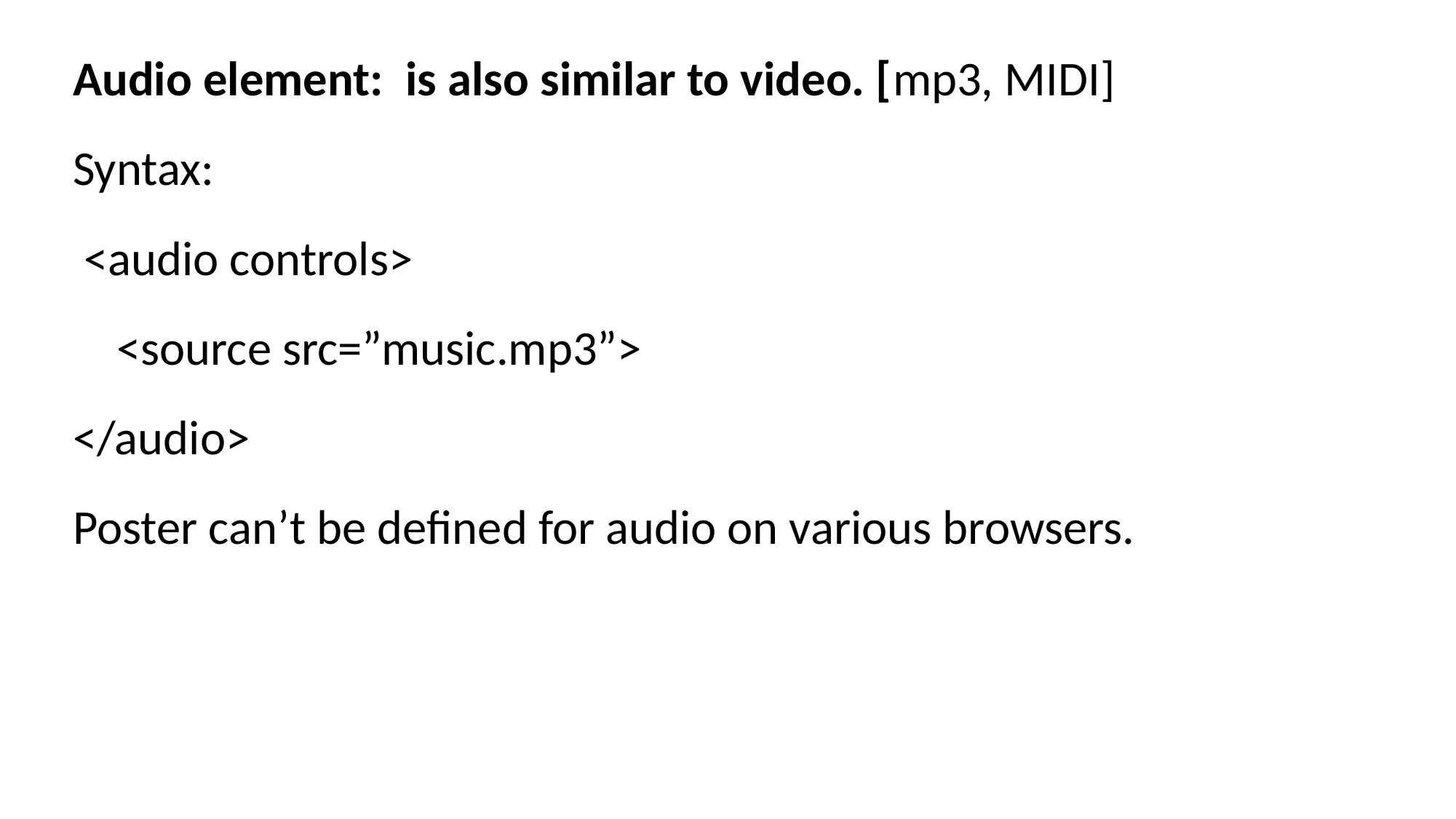

Audio element:  is also similar to video. [mp3, MIDI]
Syntax:
 <audio controls>
    <source src=”music.mp3”>
</audio>
Poster can’t be defined for audio on various browsers.